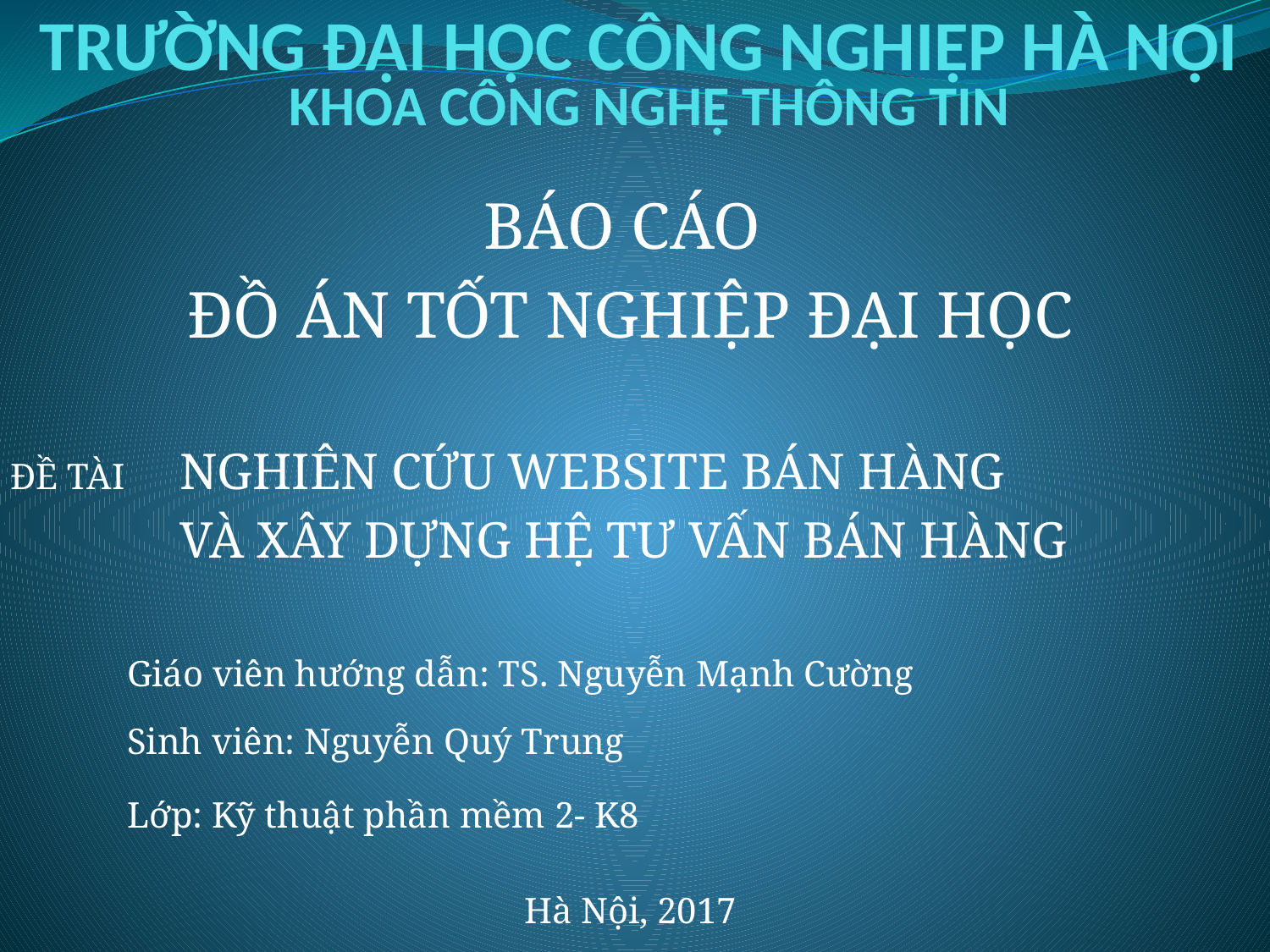

# TRƯỜNG ĐẠI HỌC CÔNG NGHIỆP HÀ NỘI
KHOA CÔNG NGHỆ THÔNG TIN
BÁO CÁO
ĐỒ ÁN TỐT NGHIỆP ĐẠI HỌC
NGHIÊN CỨU WEBSITE BÁN HÀNG
VÀ XÂY DỰNG HỆ TƯ VẤN BÁN HÀNG
ĐỀ TÀI
Giáo viên hướng dẫn: TS. Nguyễn Mạnh Cường
Sinh viên: Nguyễn Quý Trung
Lớp: Kỹ thuật phần mềm 2- K8
Hà Nội, 2017